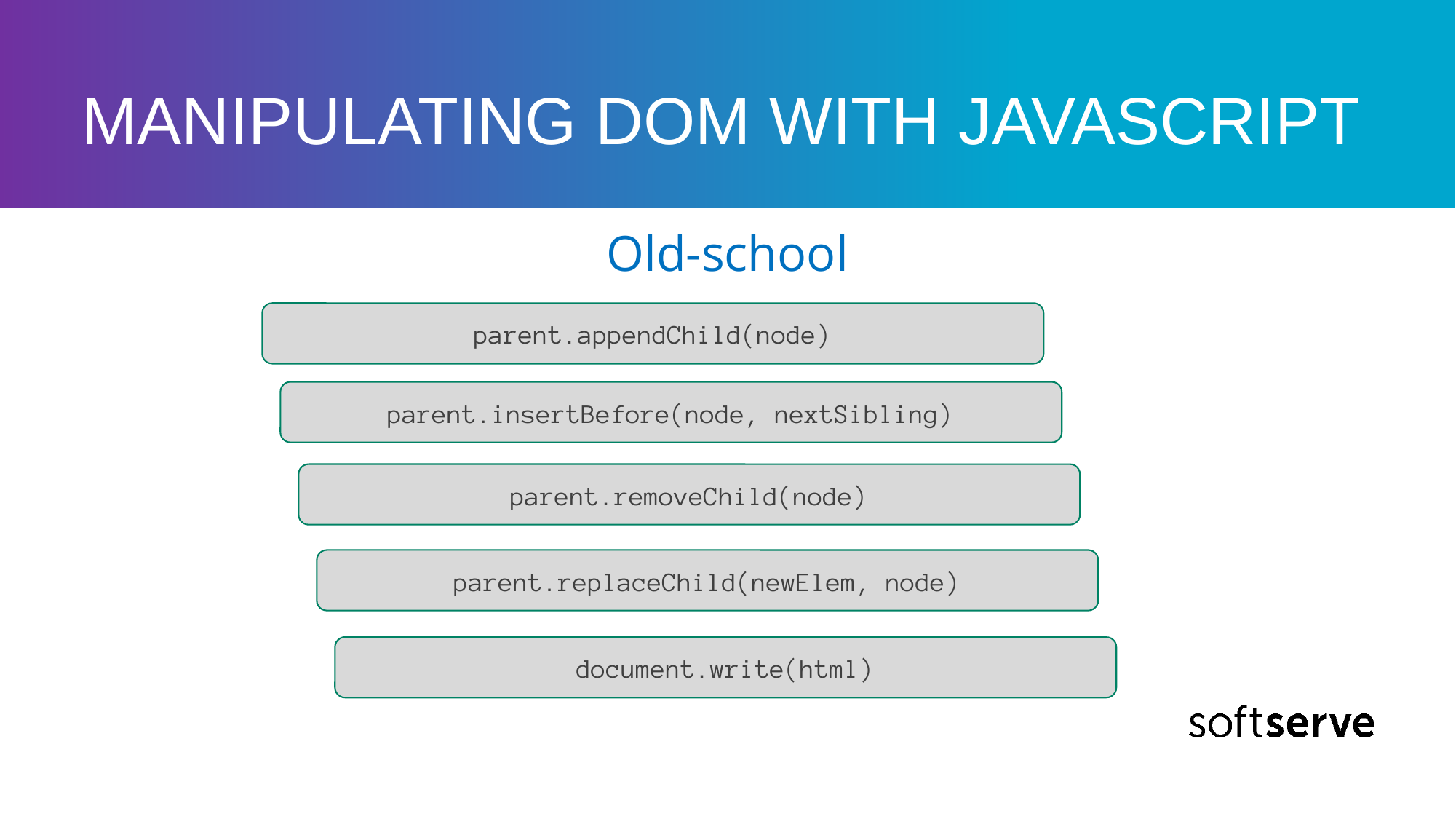

# MANIPULATING DOM WITH JAVASCRIPT
Old-school
parent.appendChild(node)
parent.insertBefore(node, nextSibling)
parent.removeChild(node)
parent.replaceChild(newElem, node)
document.write(html)